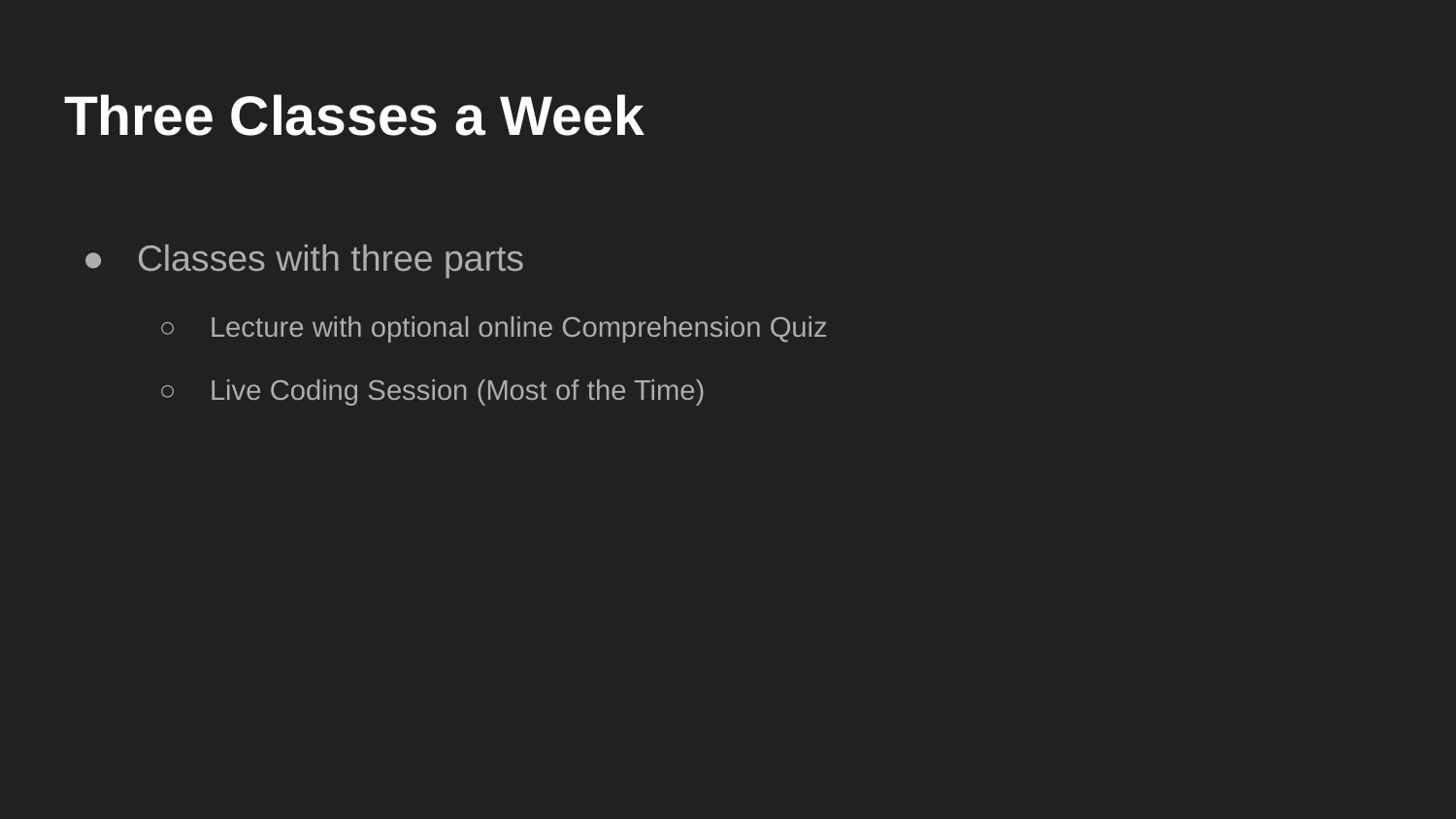

# Three Classes a Week
Classes with three parts
Lecture with optional online Comprehension Quiz
Live Coding Session (Most of the Time)